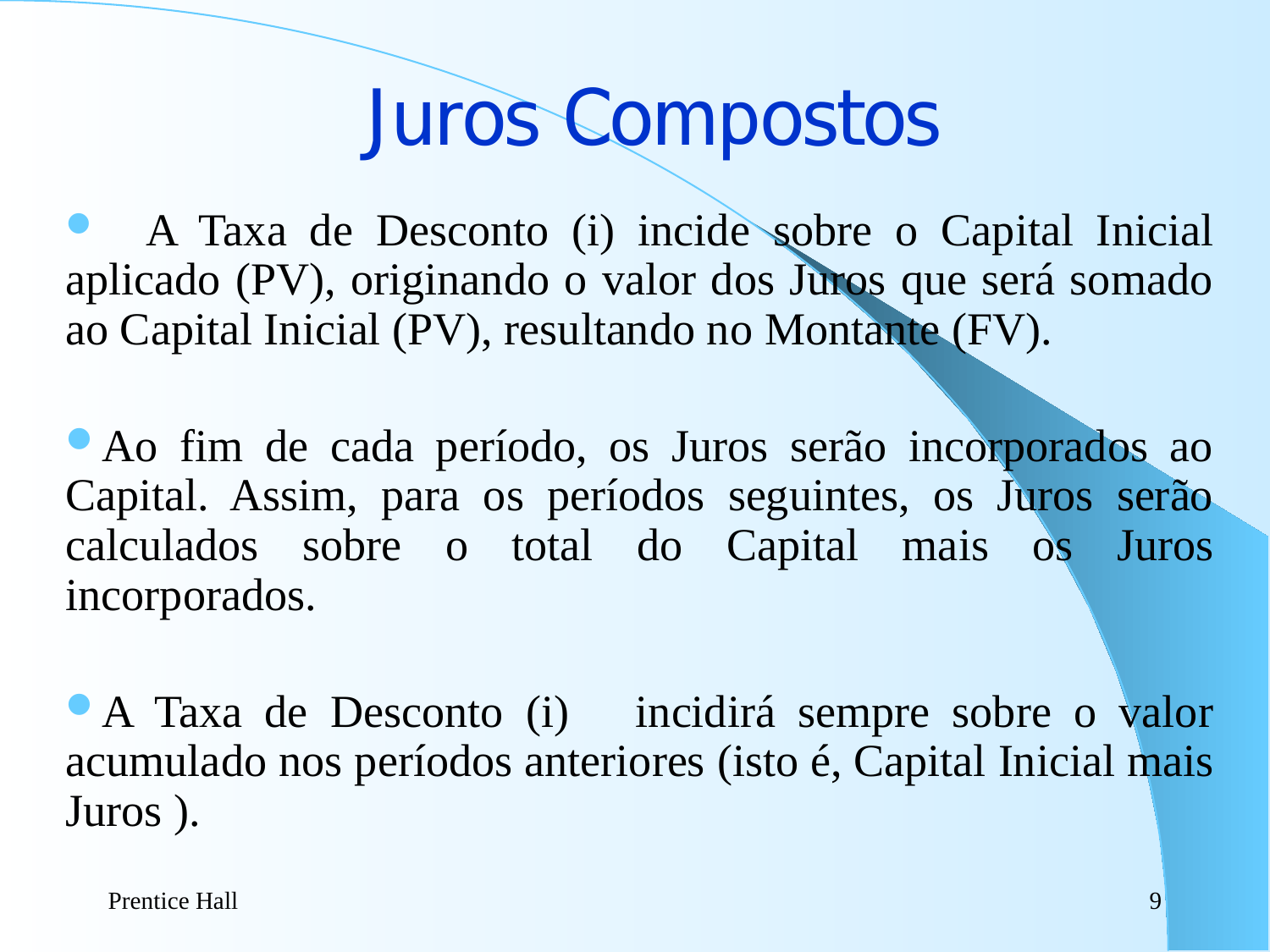

# Juros Compostos

  A Taxa de Desconto (i) incide sobre o Capital Inicial aplicado (PV), originando o valor dos Juros que será somado ao Capital Inicial (PV), resultando no Montante (FV).

Ao fim de cada período, os Juros serão incorporados ao Capital. Assim, para os períodos seguintes, os Juros serão calculados sobre o total do Capital mais os Juros incorporados.

A Taxa de Desconto (i)   incidirá sempre sobre o valor acumulado nos períodos anteriores (isto é, Capital Inicial mais Juros ).
Prentice Hall
9